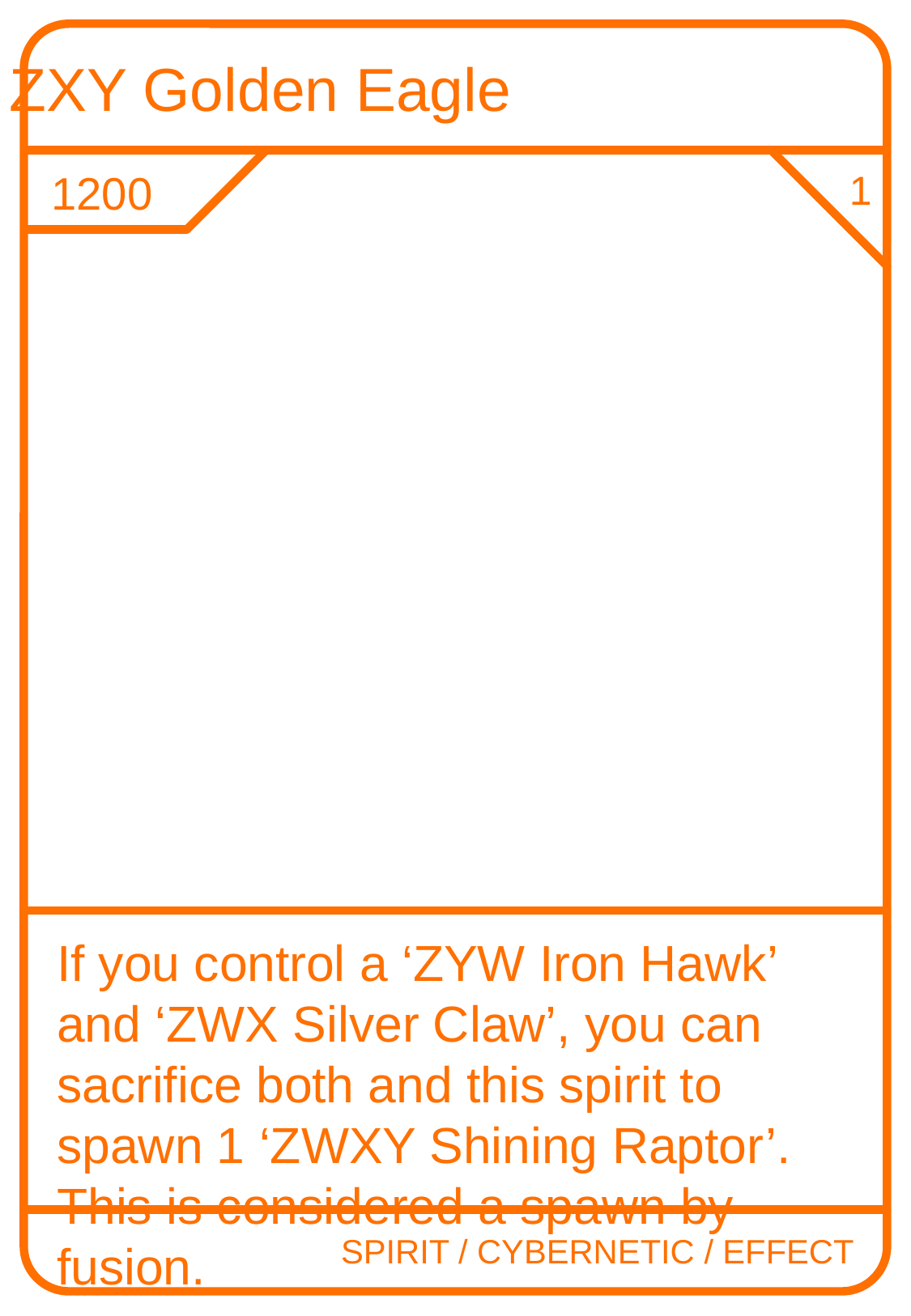

ZXY Golden Eagle
1200
1
If you control a ‘ZYW Iron Hawk’ and ‘ZWX Silver Claw’, you can sacrifice both and this spirit to spawn 1 ‘ZWXY Shining Raptor’. This is considered a spawn by fusion.
SPIRIT / CYBERNETIC / EFFECT